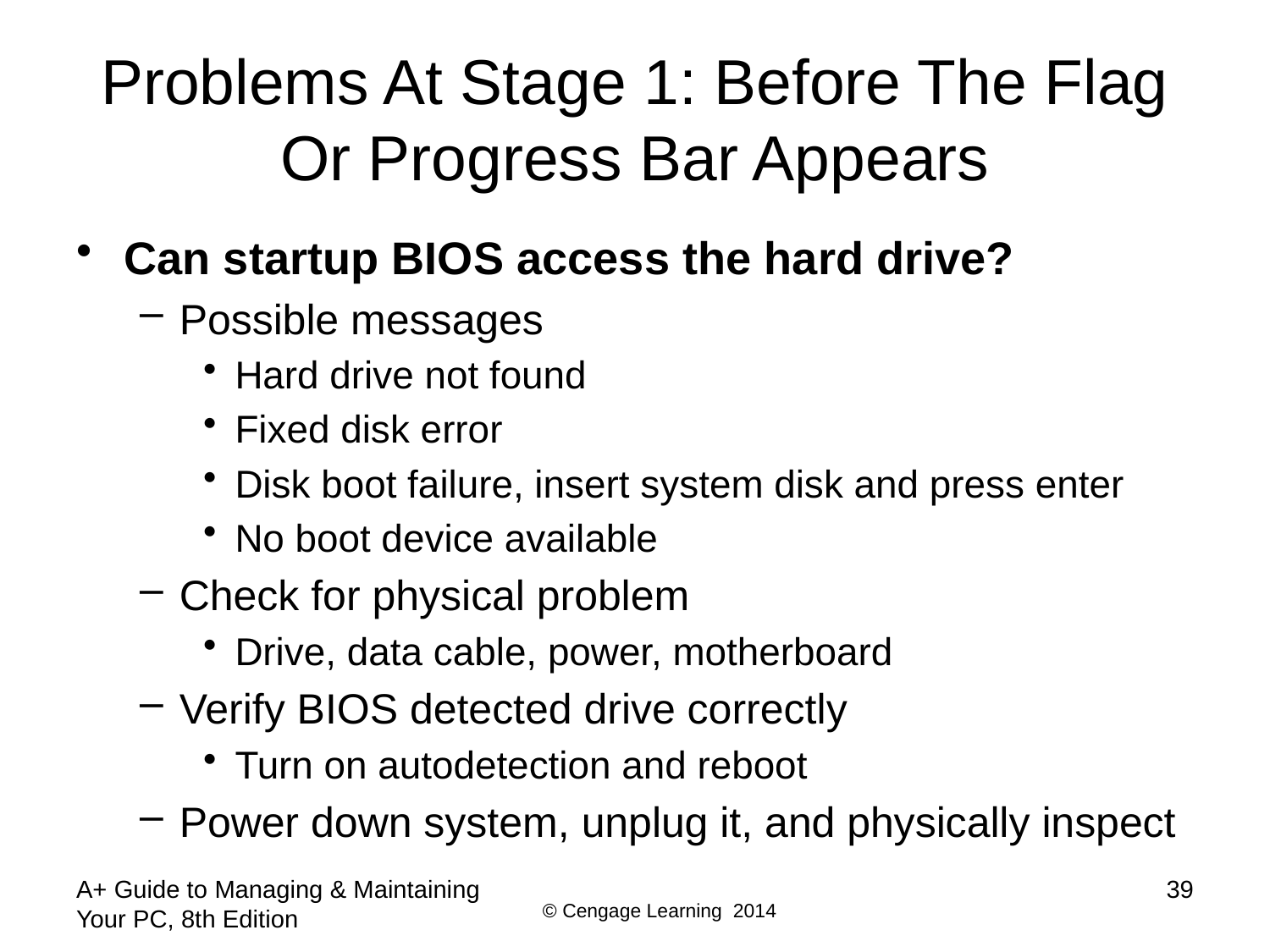

# Problems At Stage 1: Before The Flag Or Progress Bar Appears
Can startup BIOS access the hard drive?
Possible messages
Hard drive not found
Fixed disk error
Disk boot failure, insert system disk and press enter
No boot device available
Check for physical problem
Drive, data cable, power, motherboard
Verify BIOS detected drive correctly
Turn on autodetection and reboot
Power down system, unplug it, and physically inspect

A+ Guide to Managing & Maintaining Your PC, 8th Edition
39